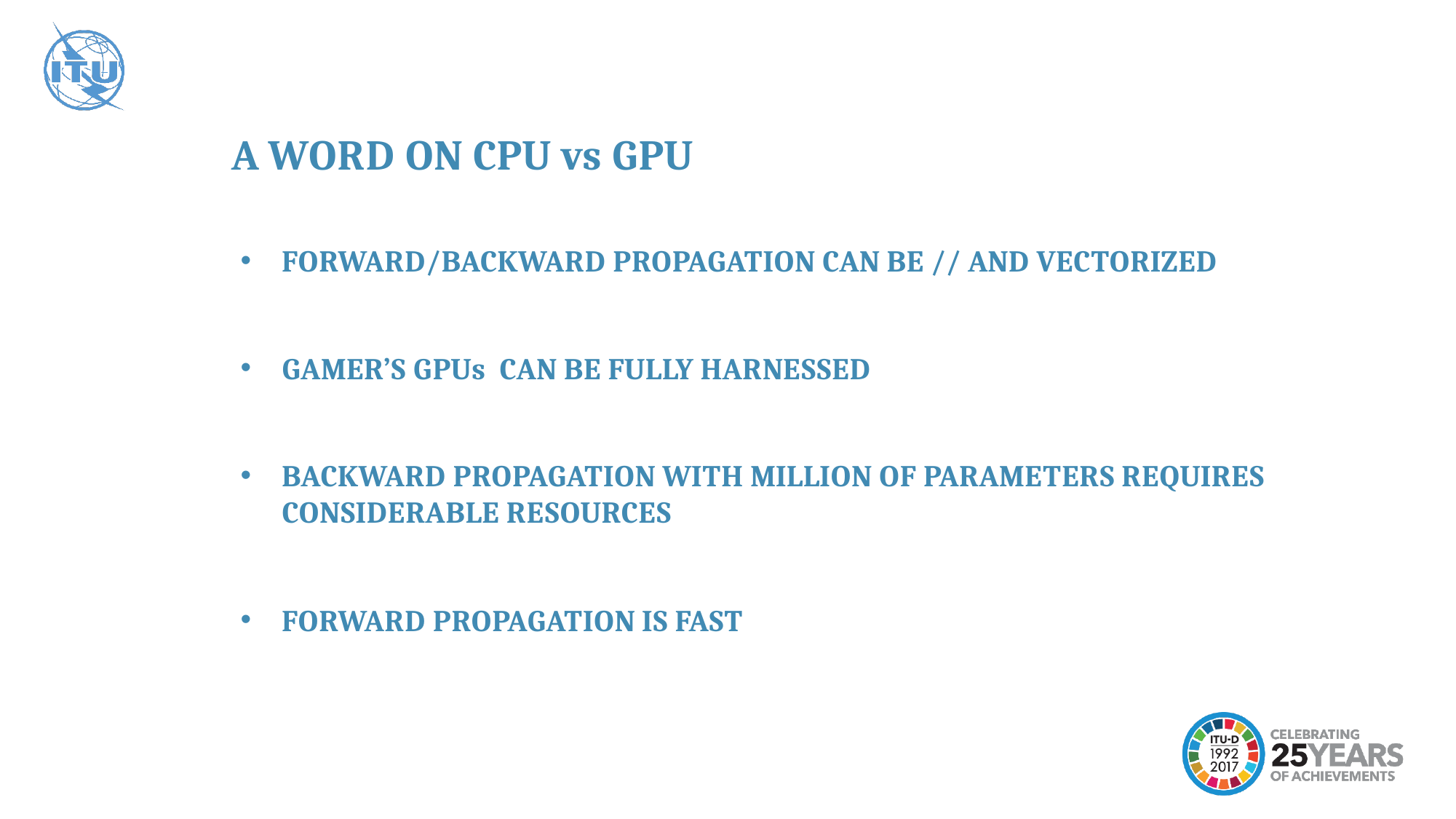

A WORD ON CPU vs GPU
FORWARD/BACKWARD PROPAGATION CAN BE // AND VECTORIZED
GAMER’S GPUs  CAN BE FULLY HARNESSED
BACKWARD PROPAGATION WITH MILLION OF PARAMETERS REQUIRES CONSIDERABLE RESOURCES
FORWARD PROPAGATION IS FAST